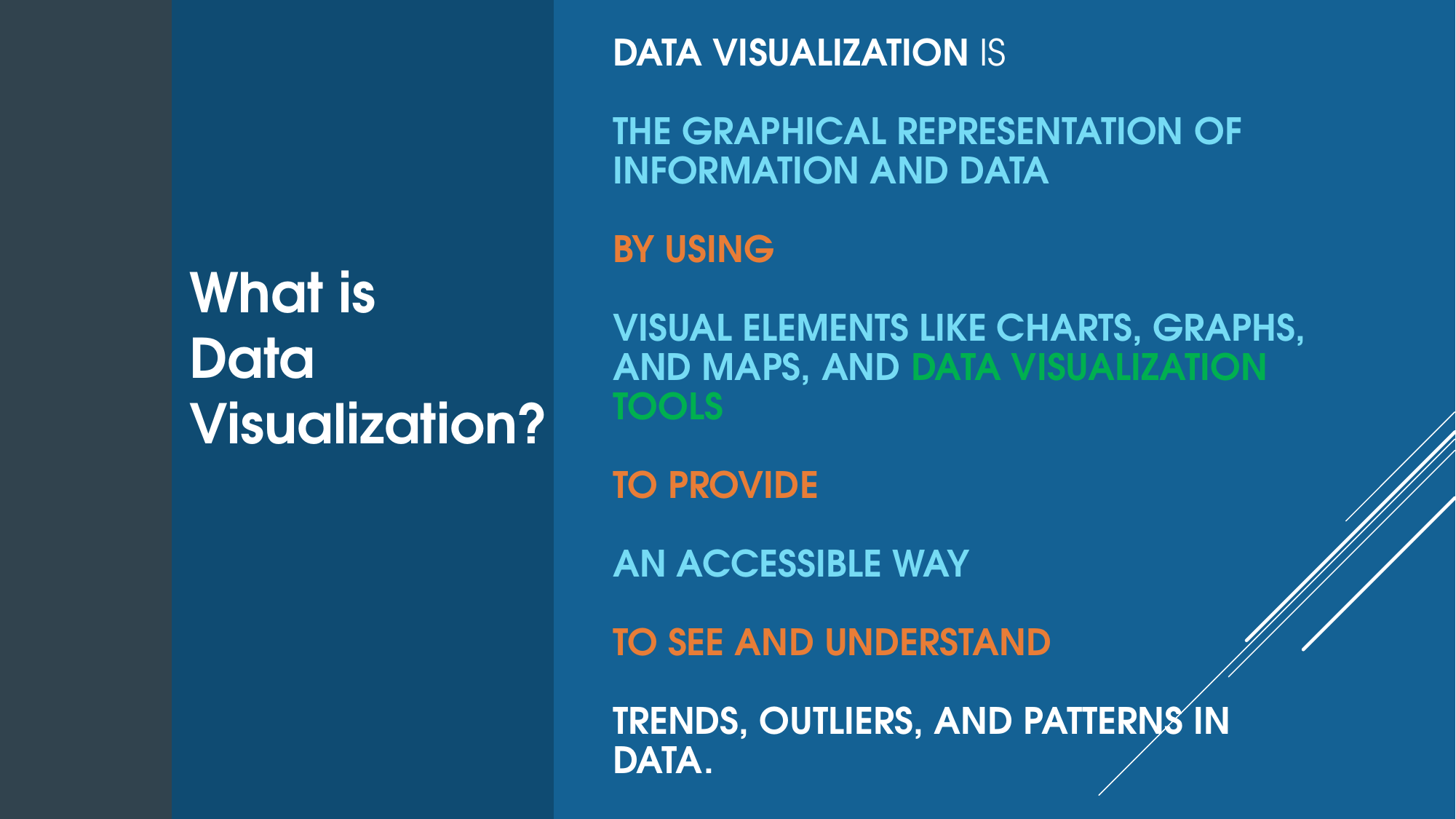

# Data visualization is the graphical representation of information and data By using visual elements like charts, graphs, and maps, and data visualization tools to provide an accessible way to see and understand trends, outliers, and patterns in data.
What is
Data
Visualization?